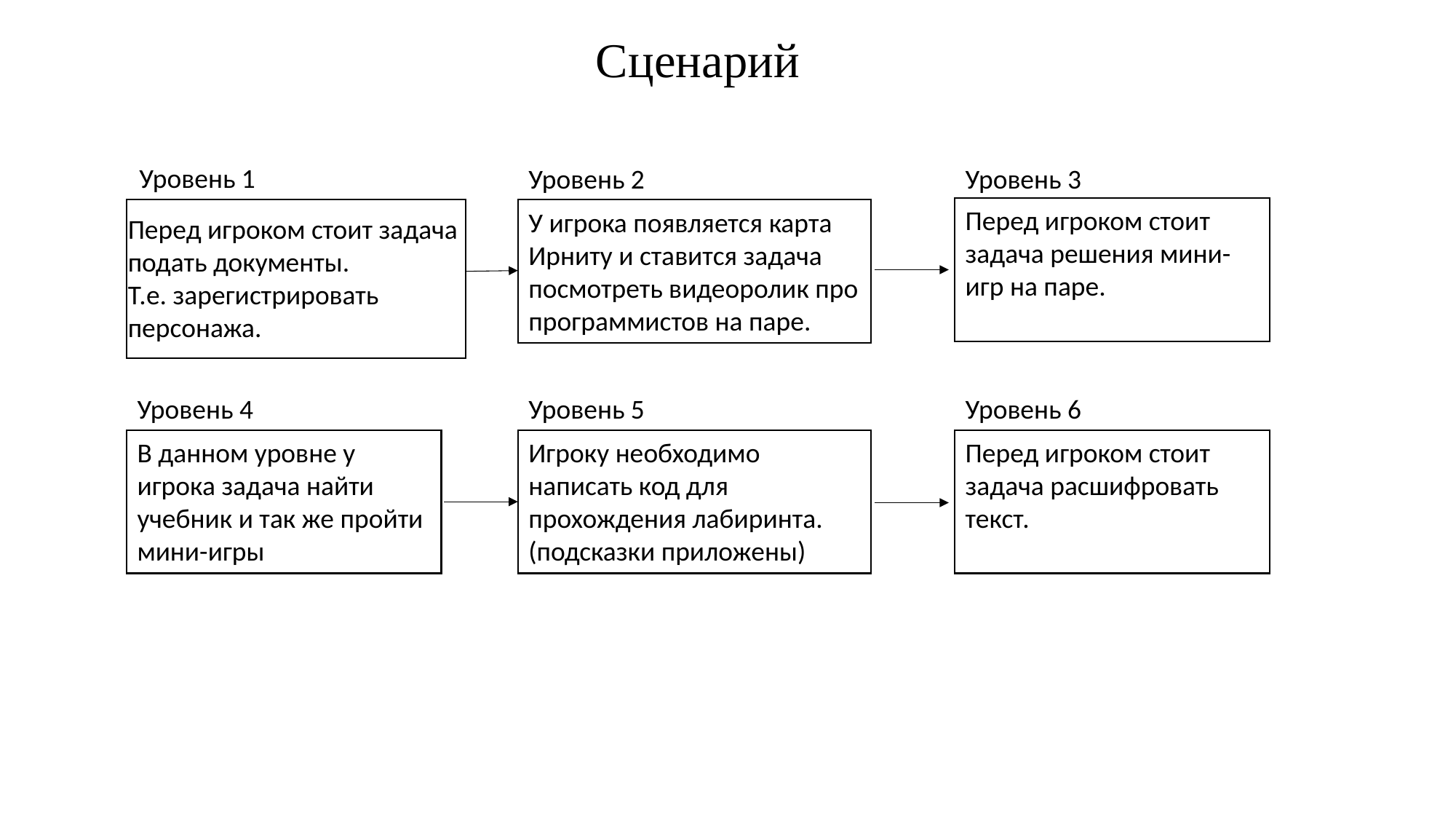

Сценарий
Уровень 1
Уровень 2
Уровень 3

Перед игроком стоит задача решения мини-игр на паре.

У игрока появляется карта Ирниту и ставится задача посмотреть видеоролик про программистов на паре.
Перед игроком стоит задача подать документы.
Т.е. зарегистрировать персонажа.
Уровень 4
Уровень 5
Уровень 6
В данном уровне у игрока задача найти учебник и так же пройти мини-игры
Игроку необходимо написать код для прохождения лабиринта.
(подсказки приложены)

Перед игроком стоит задача расшифровать текст.